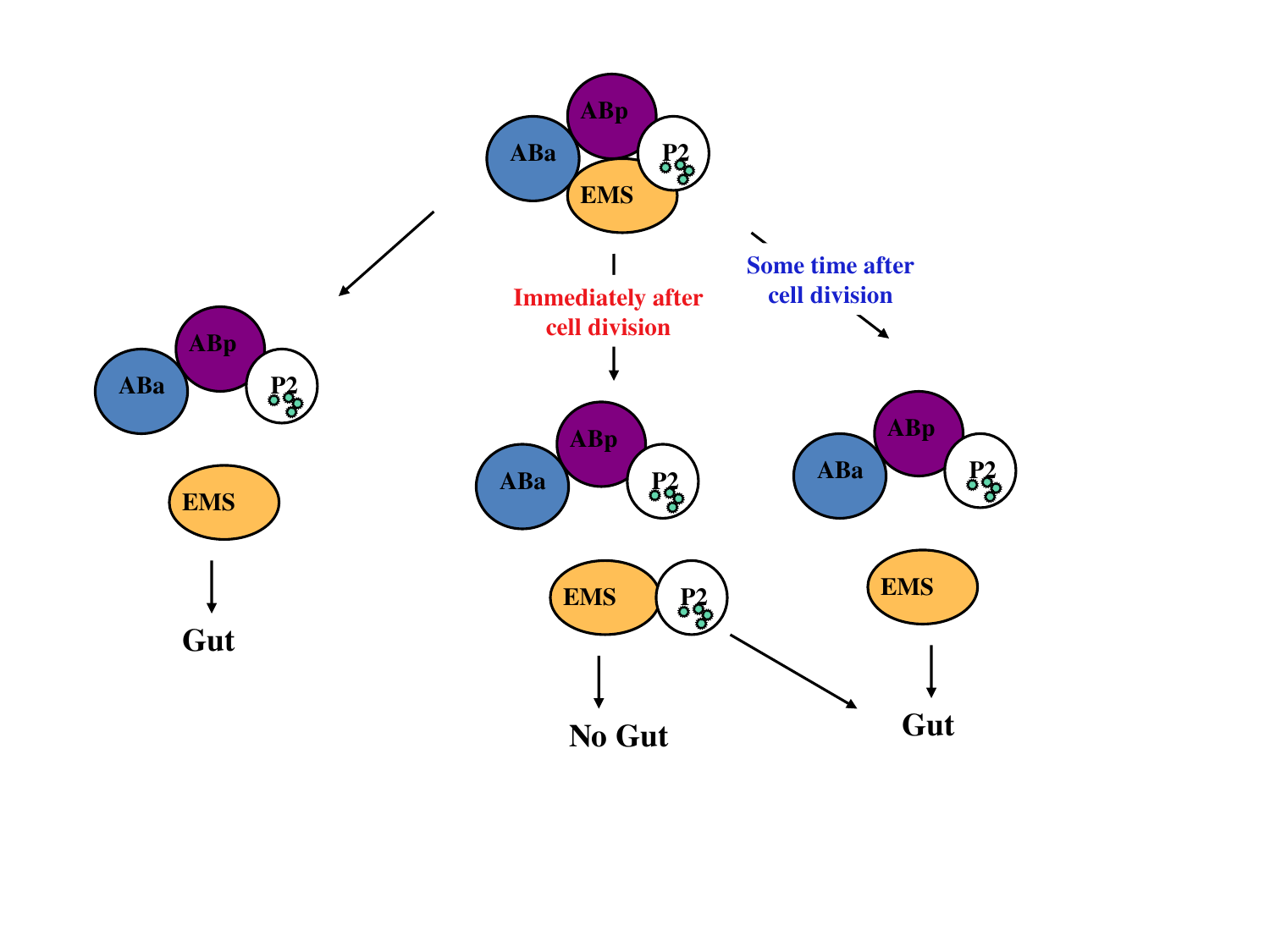

ABp

ABa
P2

EMS

ABp

ABa
P2

EMS

Some time after cell division

ABp

ABa
P2

EMS

Immediately after cell division

ABp

ABa
P2

EMS

Gut

P2

Gut

No Gut